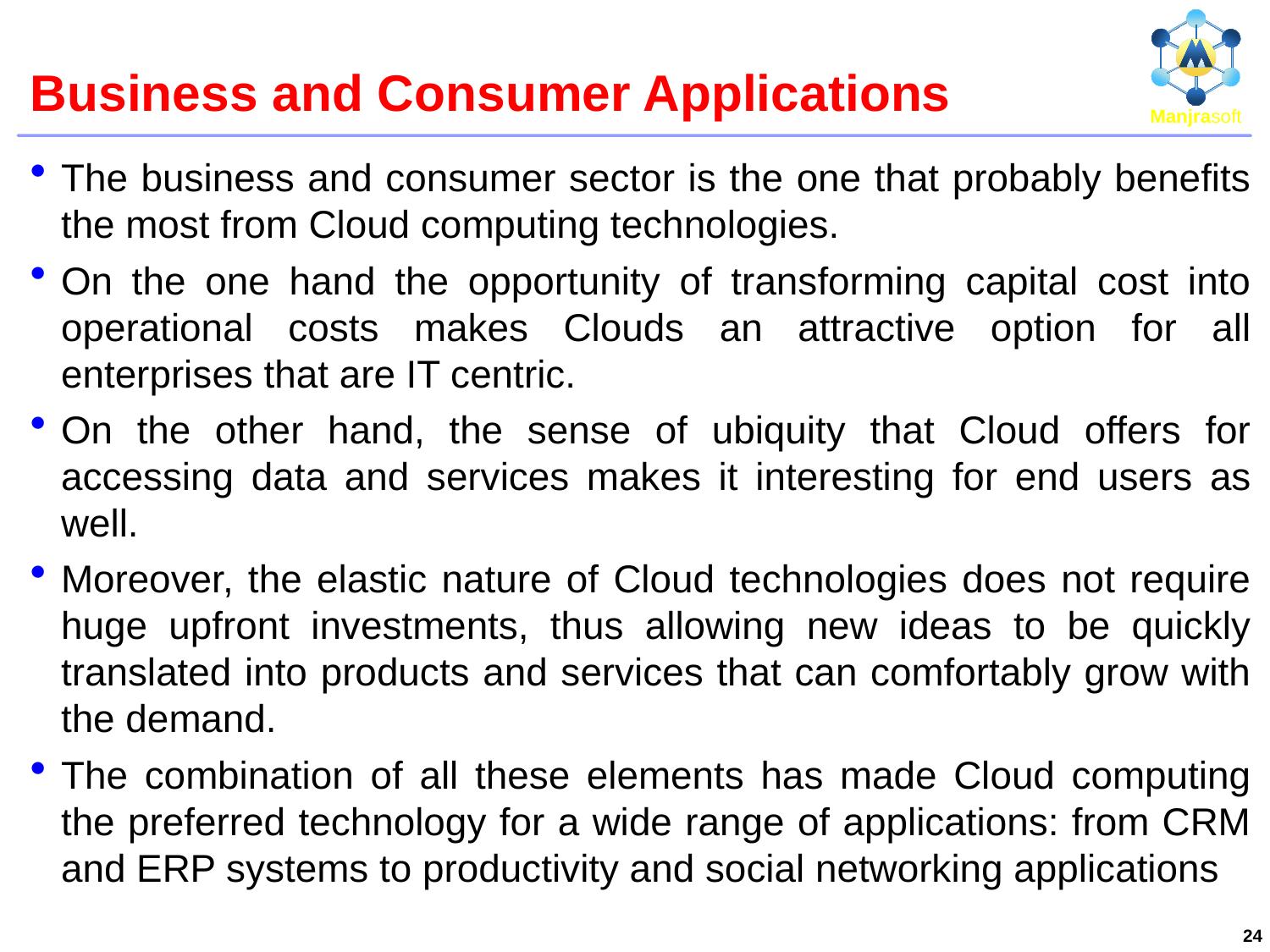

# Business and Consumer Applications
The business and consumer sector is the one that probably benefits the most from Cloud computing technologies.
On the one hand the opportunity of transforming capital cost into operational costs makes Clouds an attractive option for all enterprises that are IT centric.
On the other hand, the sense of ubiquity that Cloud offers for accessing data and services makes it interesting for end users as well.
Moreover, the elastic nature of Cloud technologies does not require huge upfront investments, thus allowing new ideas to be quickly translated into products and services that can comfortably grow with the demand.
The combination of all these elements has made Cloud computing the preferred technology for a wide range of applications: from CRM and ERP systems to productivity and social networking applications
24